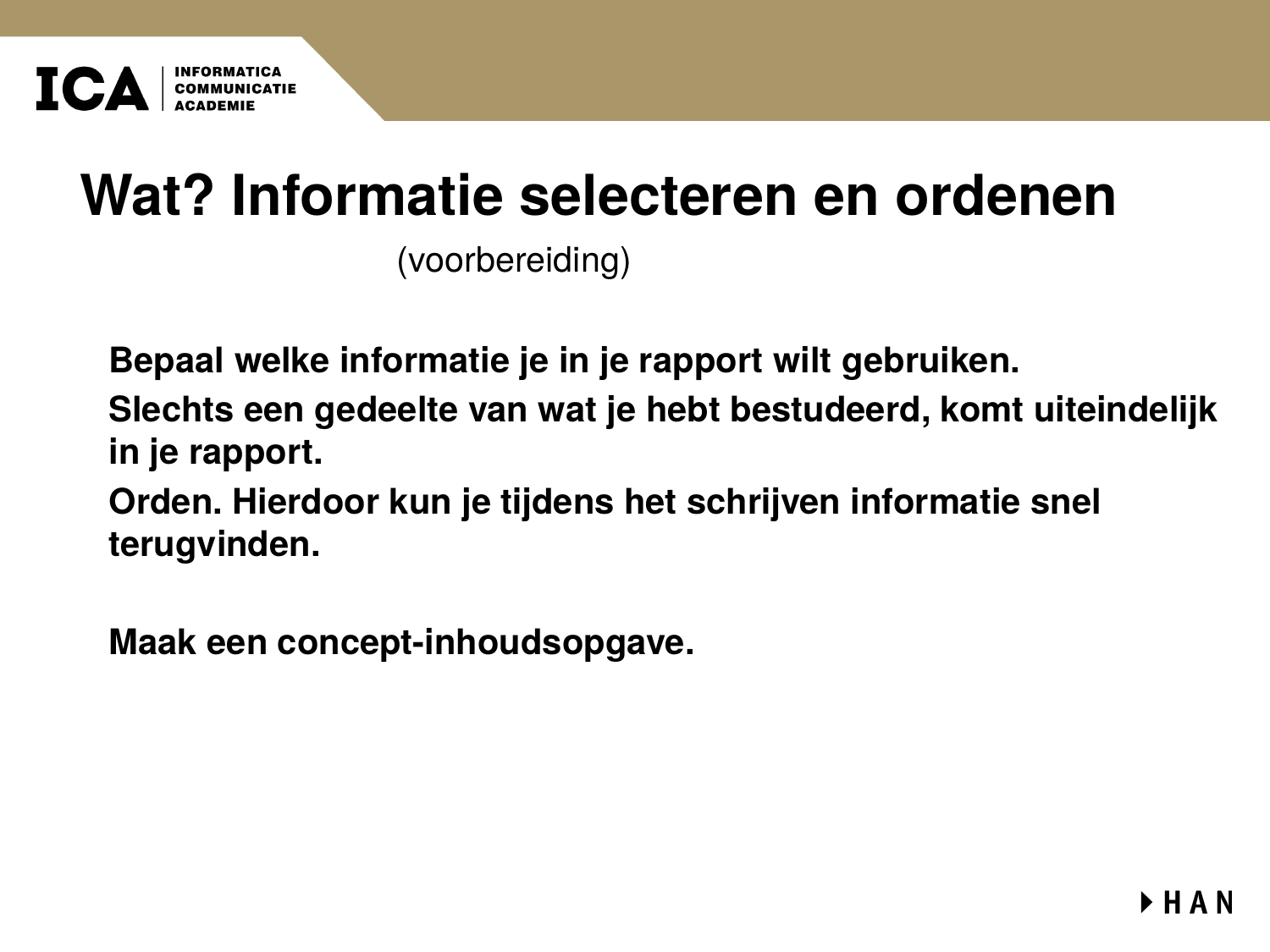

# Wat? Informatie selecteren en ordenen
(voorbereiding)
Bepaal welke informatie je in je rapport wilt gebruiken.
Slechts een gedeelte van wat je hebt bestudeerd, komt uiteindelijk in je rapport.
Orden. Hierdoor kun je tijdens het schrijven informatie snel terugvinden.

Maak een concept-inhoudsopgave.